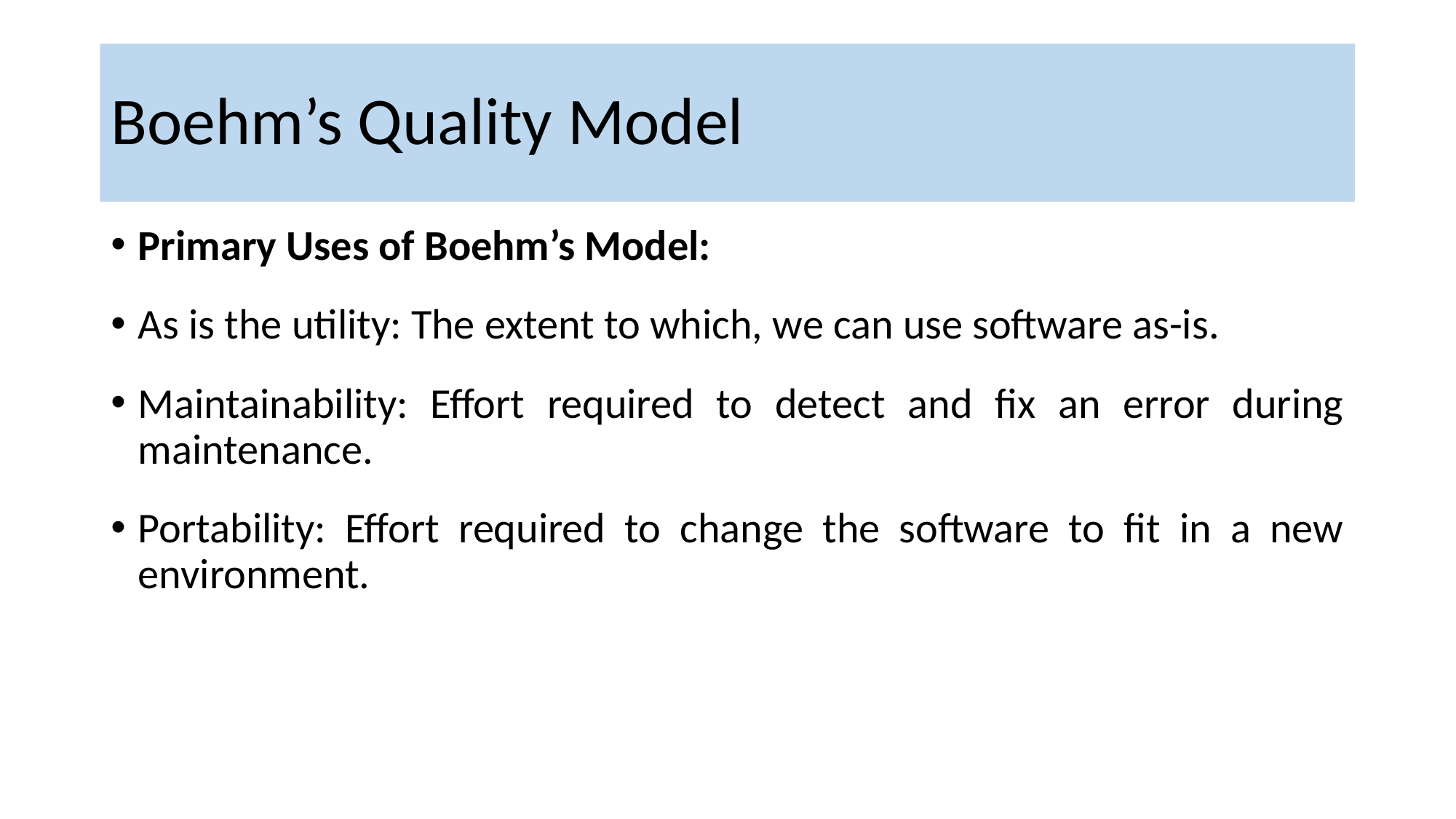

# Boehm’s Quality Model
Primary Uses of Boehm’s Model:
As is the utility: The extent to which, we can use software as-is.
Maintainability: Effort required to detect and fix an error during maintenance.
Portability: Effort required to change the software to fit in a new environment.